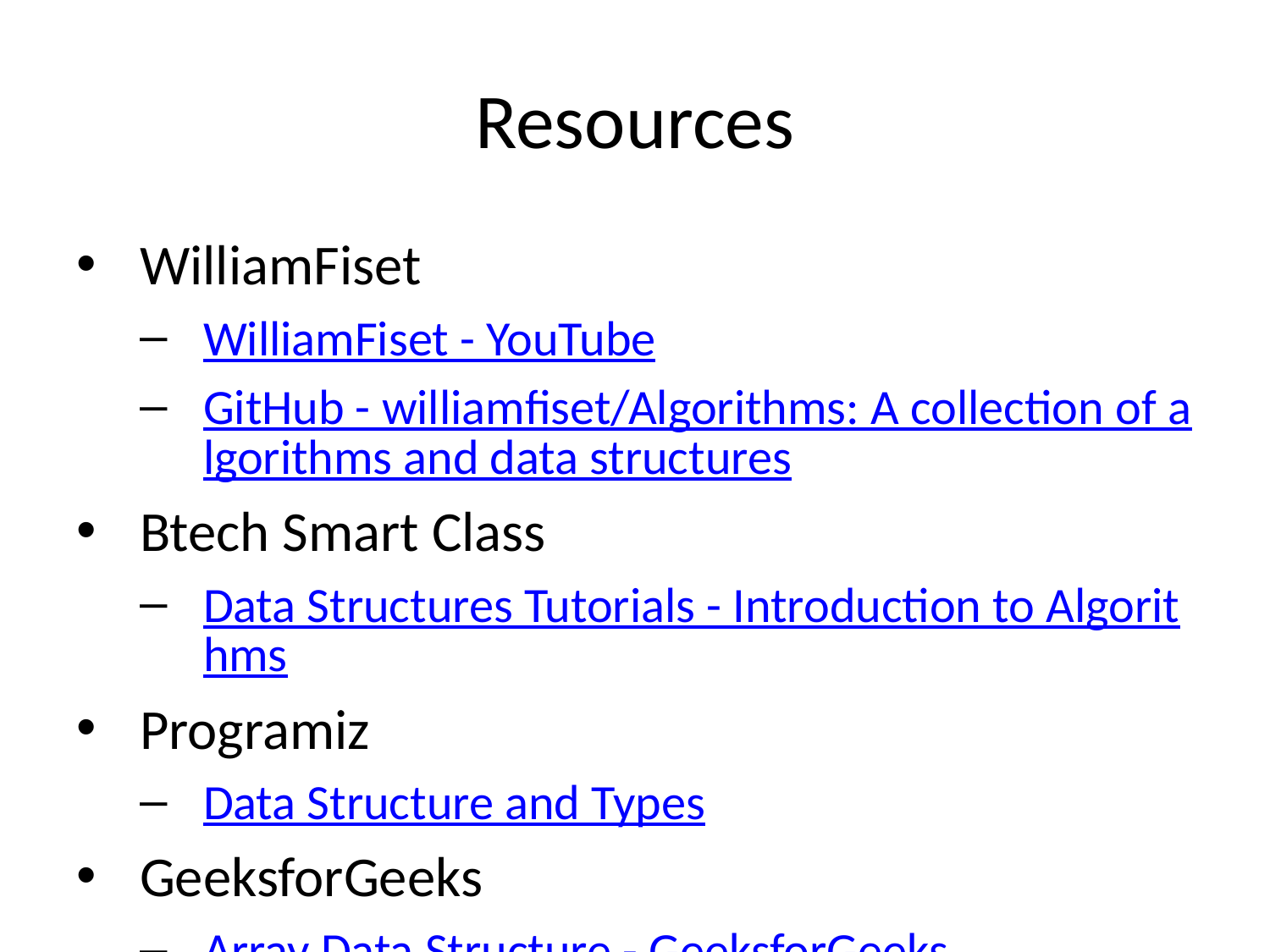

# Resources
WilliamFiset
WilliamFiset - YouTube
GitHub - williamfiset/Algorithms: A collection of algorithms and data structures
Btech Smart Class
Data Structures Tutorials - Introduction to Algorithms
Programiz
Data Structure and Types
GeeksforGeeks
Array Data Structure - GeeksforGeeks
Visual Algo
https://visualgo.net/en